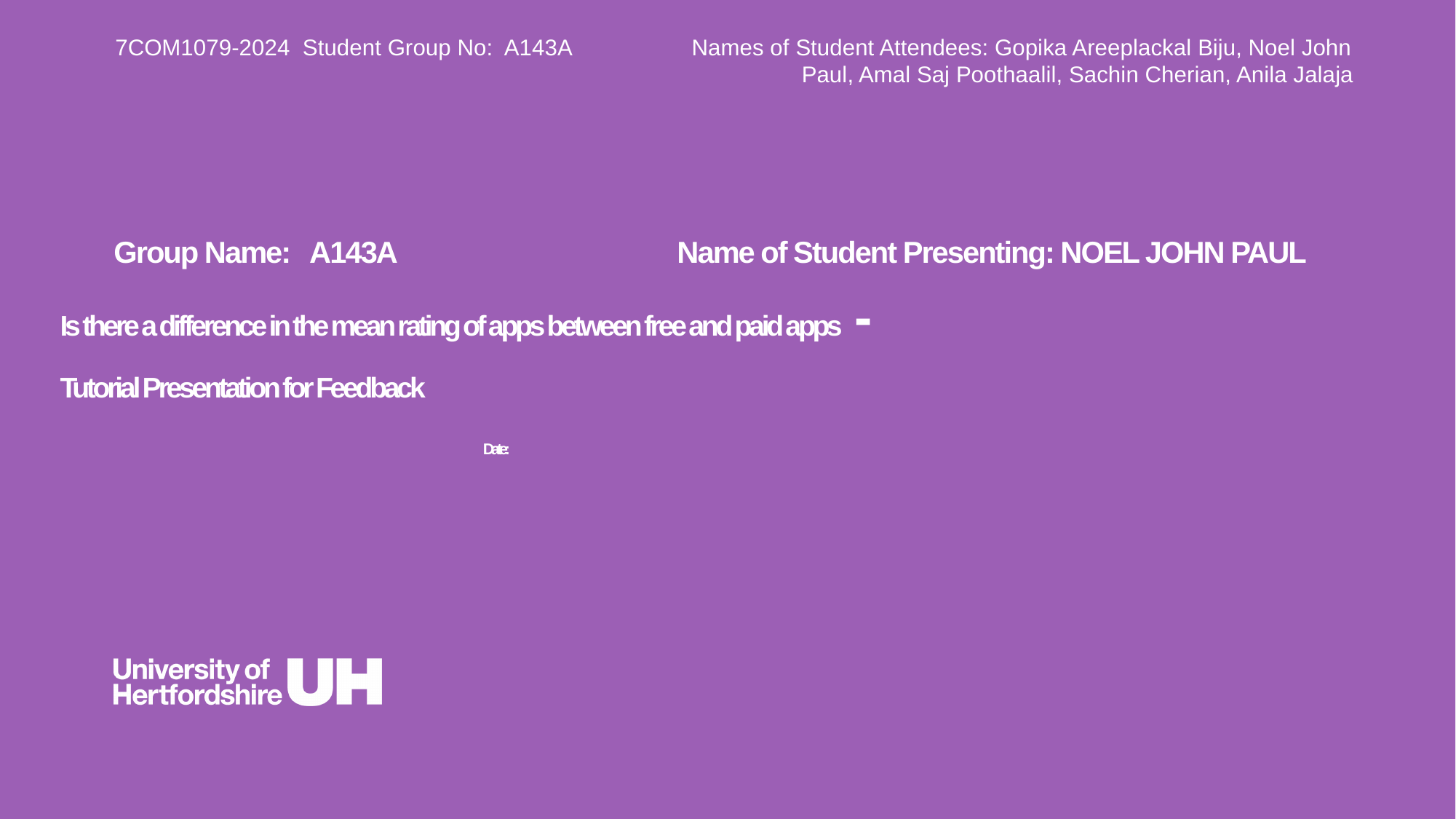

7COM1079-2024  Student Group No:  A143A                   Names of Student Attendees: Gopika Areeplackal Biju, Noel John						     Paul, Amal Saj Poothaalil, Sachin Cherian, Anila Jalaja
Group Name:   A143A                                         Name of Student Presenting: NOEL JOHN PAUL
# Is there a difference in the mean rating of apps between free and paid apps - Tutorial Presentation for Feedback Date: